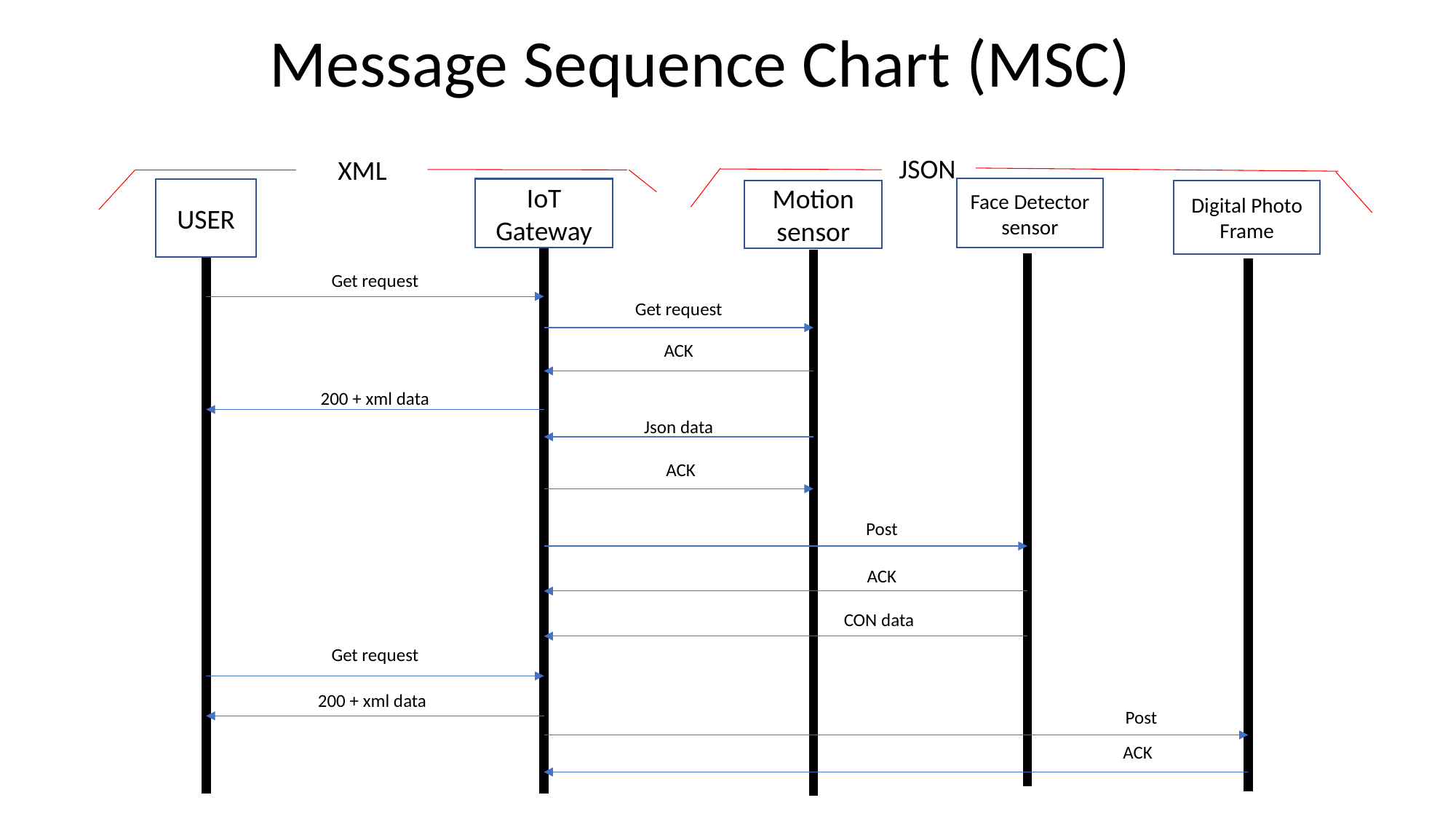

# Message Sequence Chart (MSC)
JSON
XML
Face Detector sensor
IoT Gateway
USER
Motion sensor
Digital Photo Frame
Get request
Get request
ACK
200 + xml data
Json data
ACK
Post
ACK
CON data
Get request
200 + xml data
Post
ACK